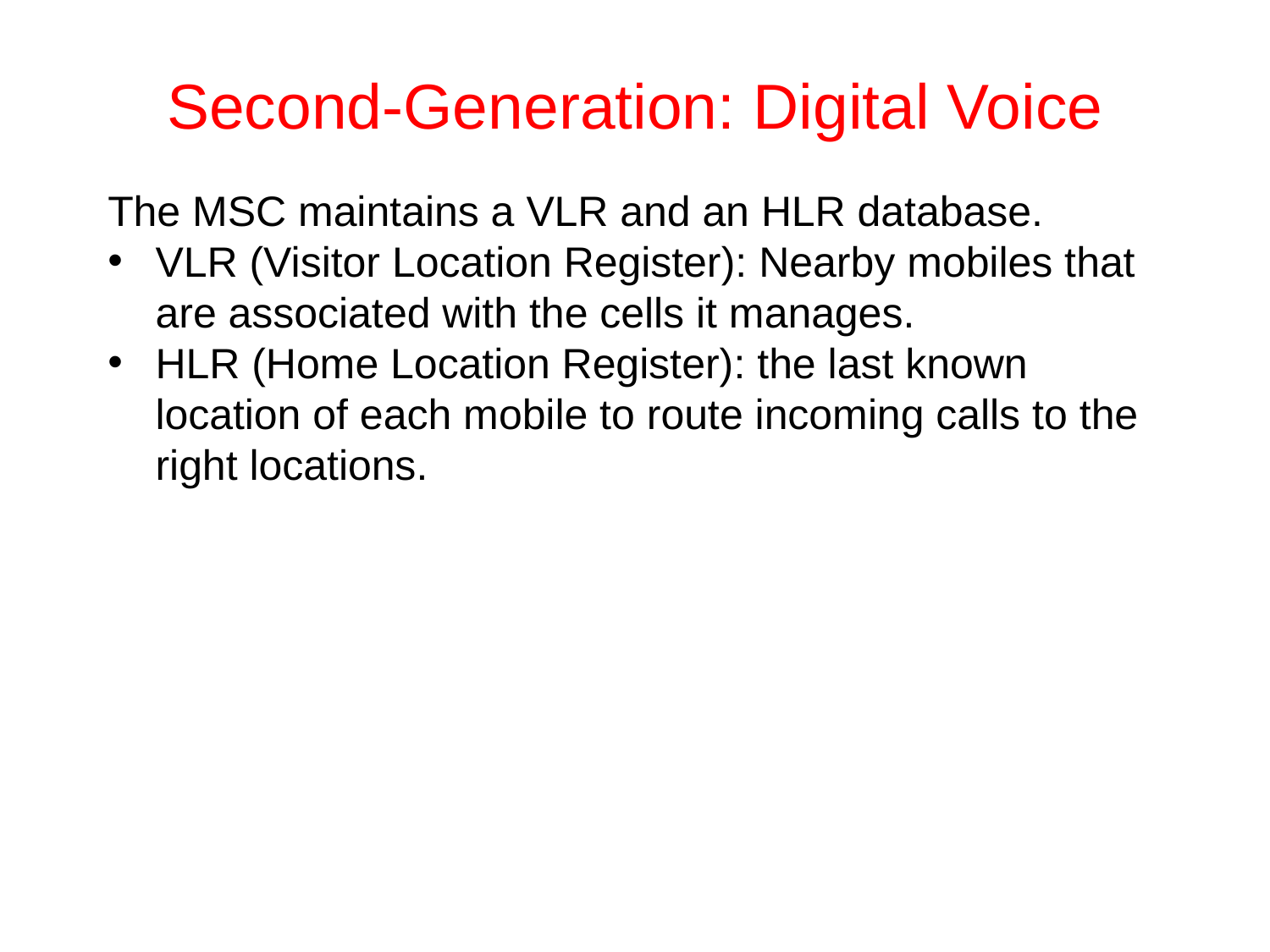

# Second-Generation: Digital Voice
The MSC maintains a VLR and an HLR database.
VLR (Visitor Location Register): Nearby mobiles that are associated with the cells it manages.
HLR (Home Location Register): the last known location of each mobile to route incoming calls to the right locations.